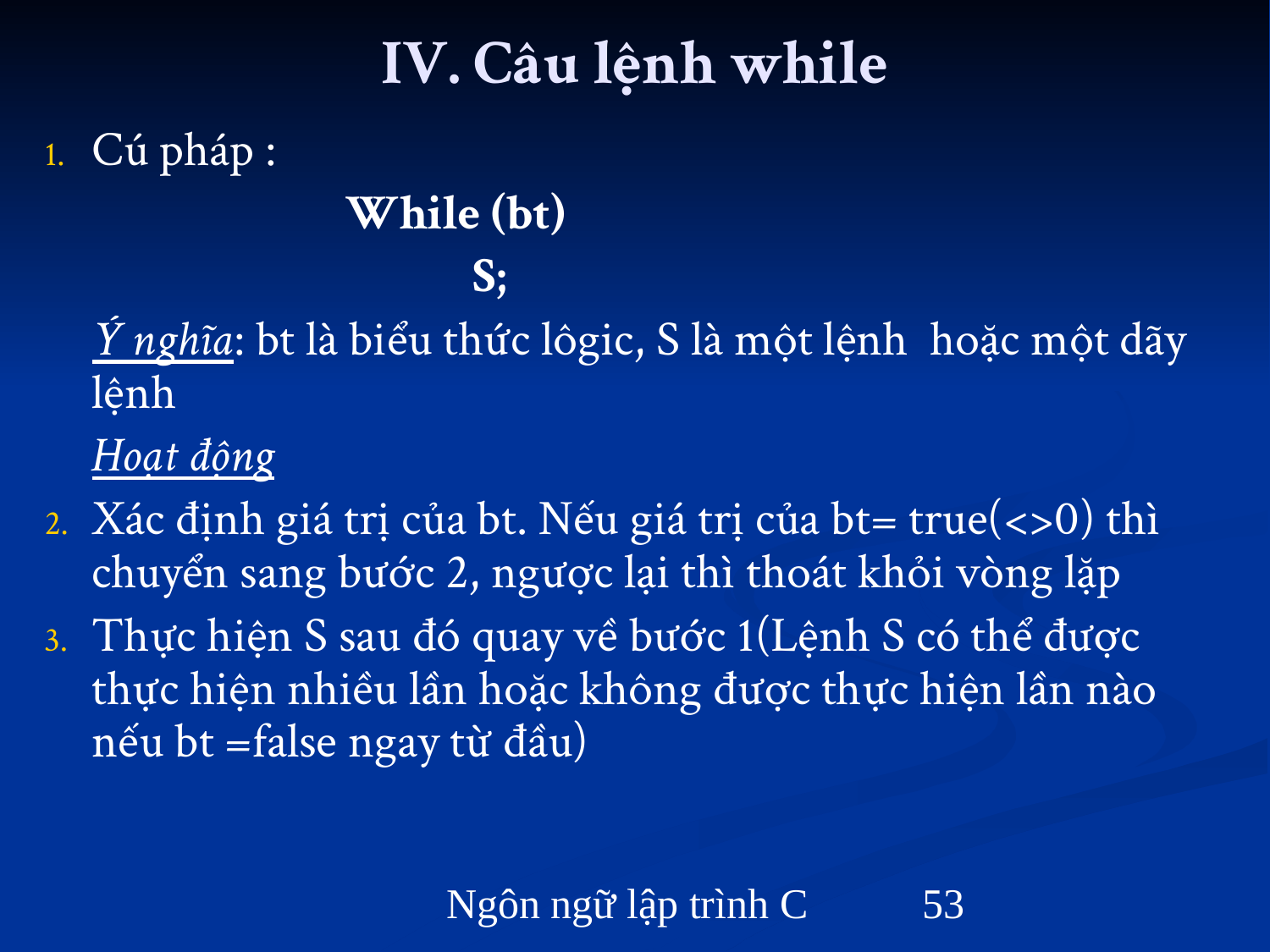

# IV. Câu lệnh while
Cú pháp :
			While (bt)
				S;
	Ý nghĩa: bt là biểu thức lôgic, S là một lệnh  hoặc một dãy lệnh
	Hoạt động
Xác định giá trị của bt. Nếu giá trị của bt= true(<>0) thì chuyển sang bước 2, ngược lại thì thoát khỏi vòng lặp
Thực hiện S sau đó quay về bước 1(Lệnh S có thể được thực hiện nhiều lần hoặc không được thực hiện lần nào nếu bt =false ngay từ đầu)

Ngôn ngữ lập trình C
53